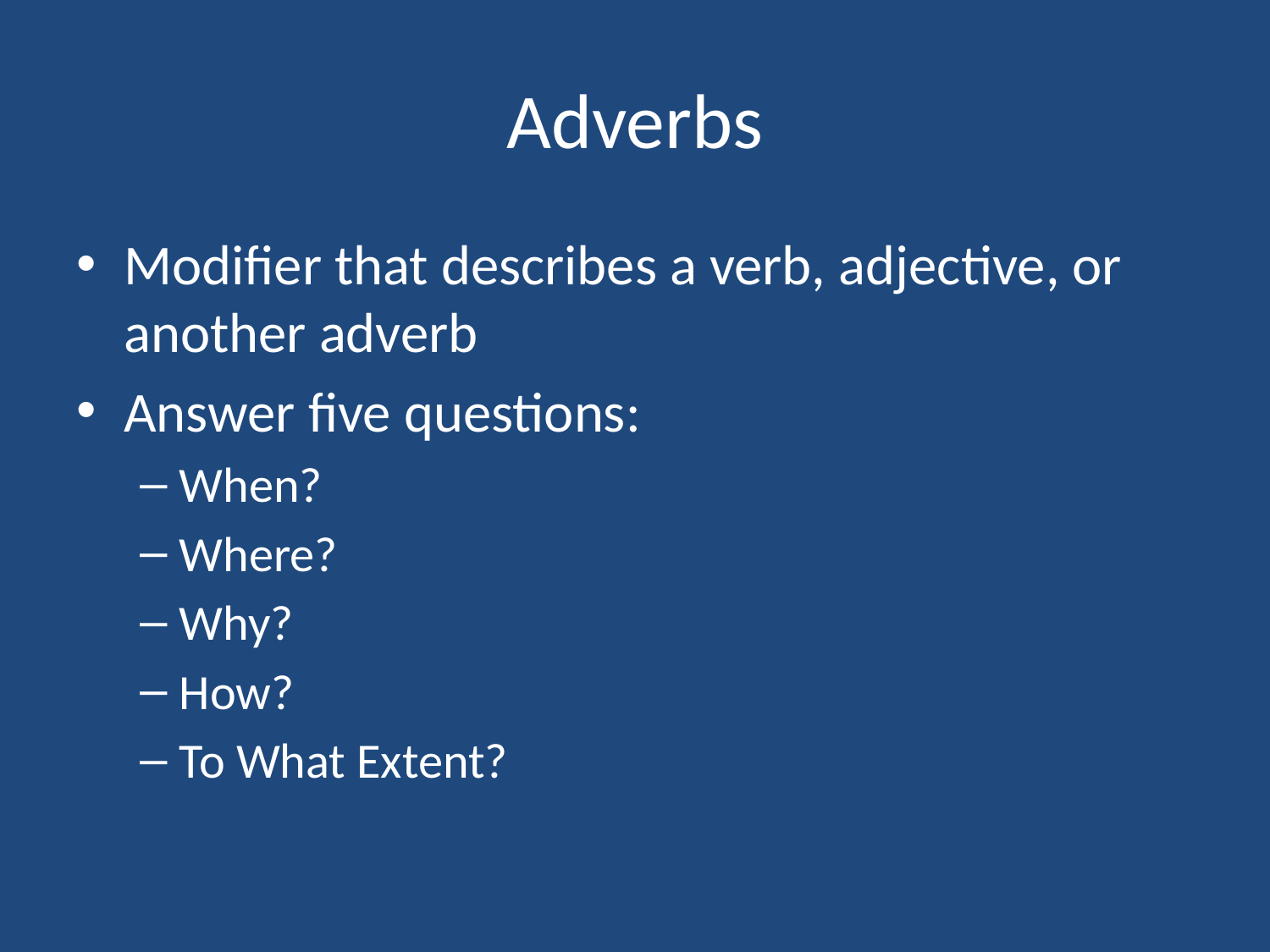

# Adverbs
Modifier that describes a verb, adjective, or another adverb
Answer five questions:
When?
Where?
Why?
How?
To What Extent?